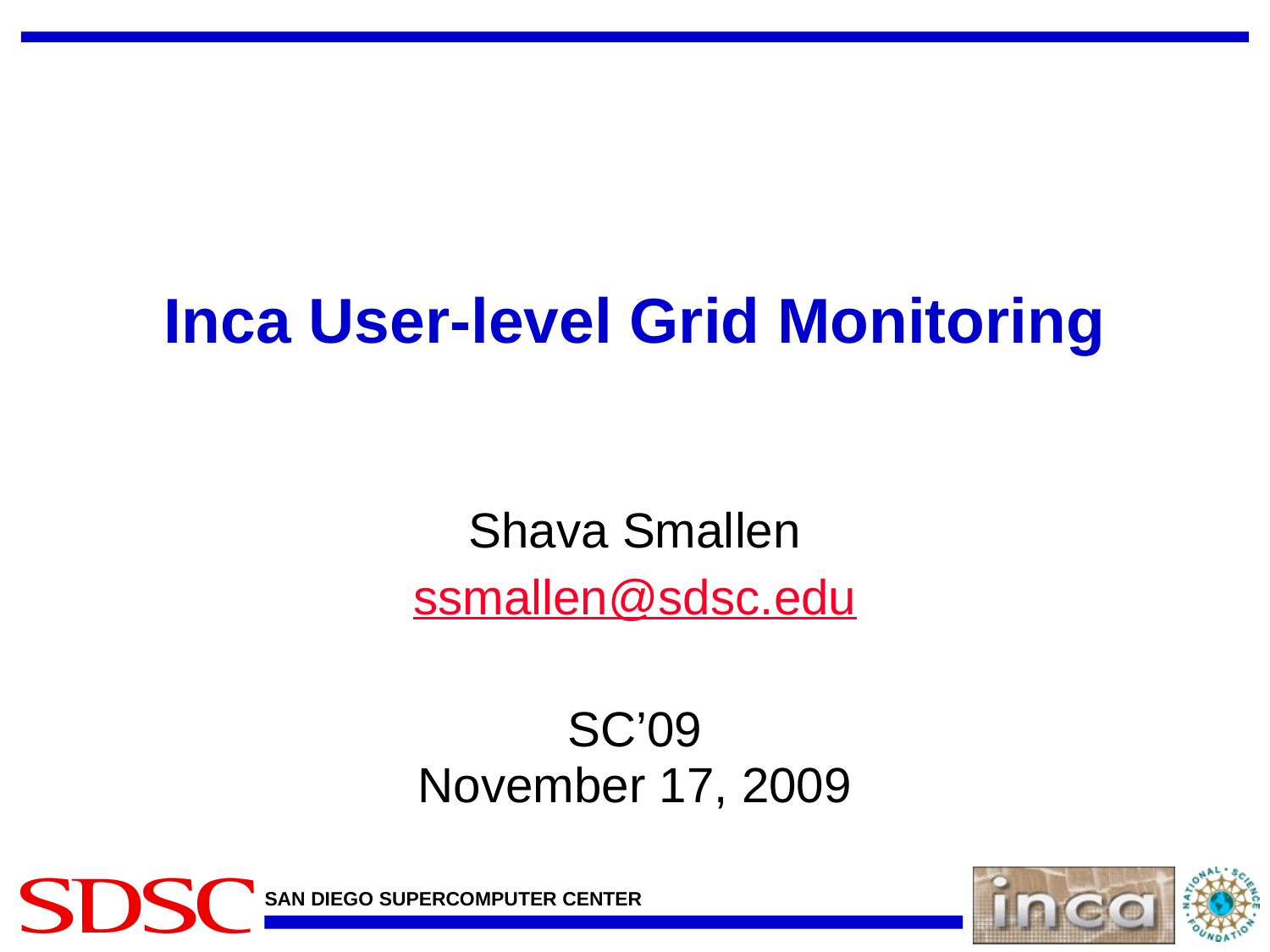

# Inca User-level Grid Monitoring
Shava Smallen
ssmallen@sdsc.edu

SC’09
November 17, 2009